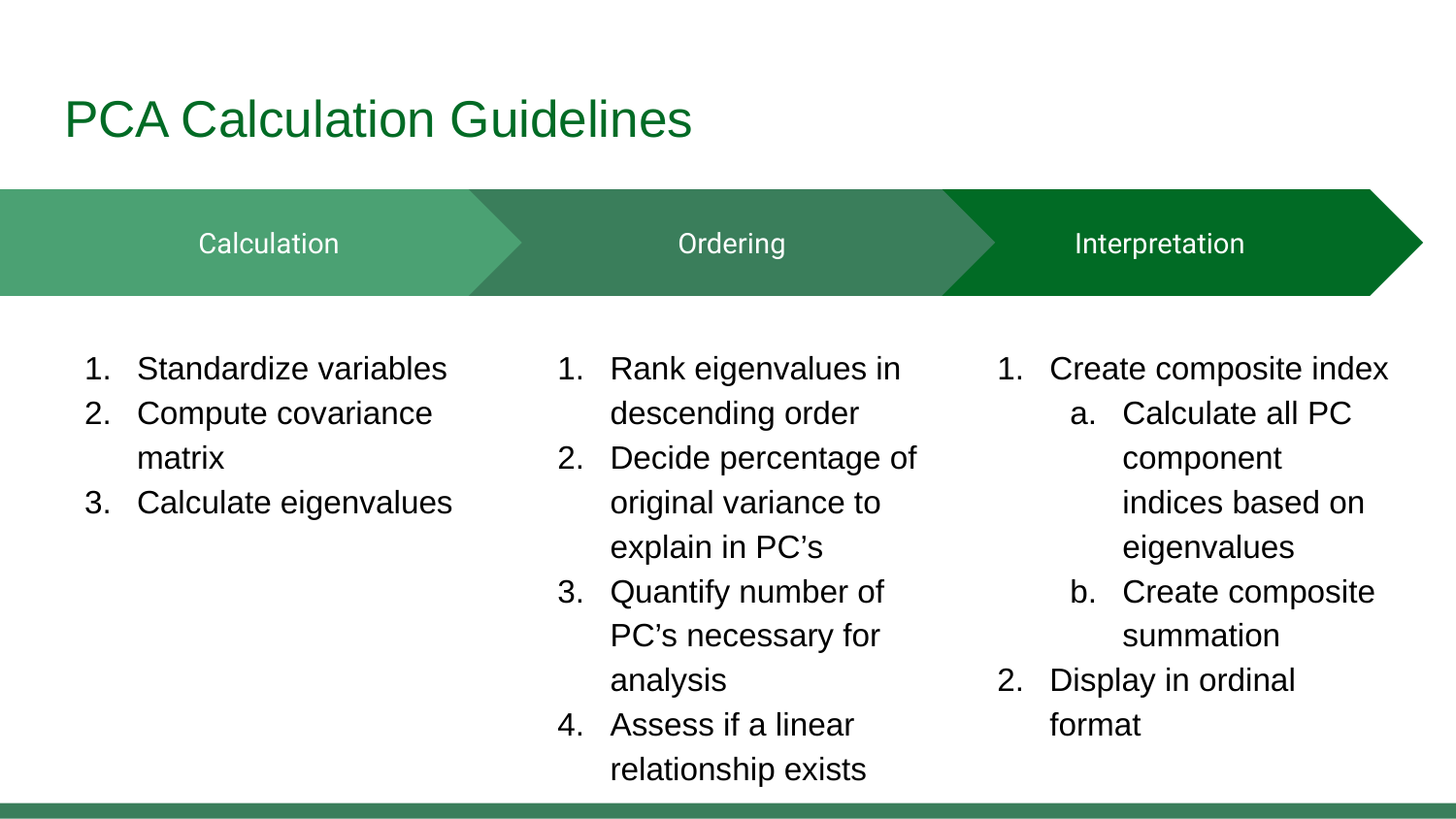

# PCA Calculation Guidelines
Ordering
Rank eigenvalues in descending order
Decide percentage of original variance to explain in PC’s
Quantify number of PC’s necessary for analysis
Assess if a linear relationship exists
Interpretation
Create composite index
Calculate all PC component indices based on eigenvalues
Create composite summation
Display in ordinal format
Calculation
Standardize variables
Compute covariance matrix
Calculate eigenvalues